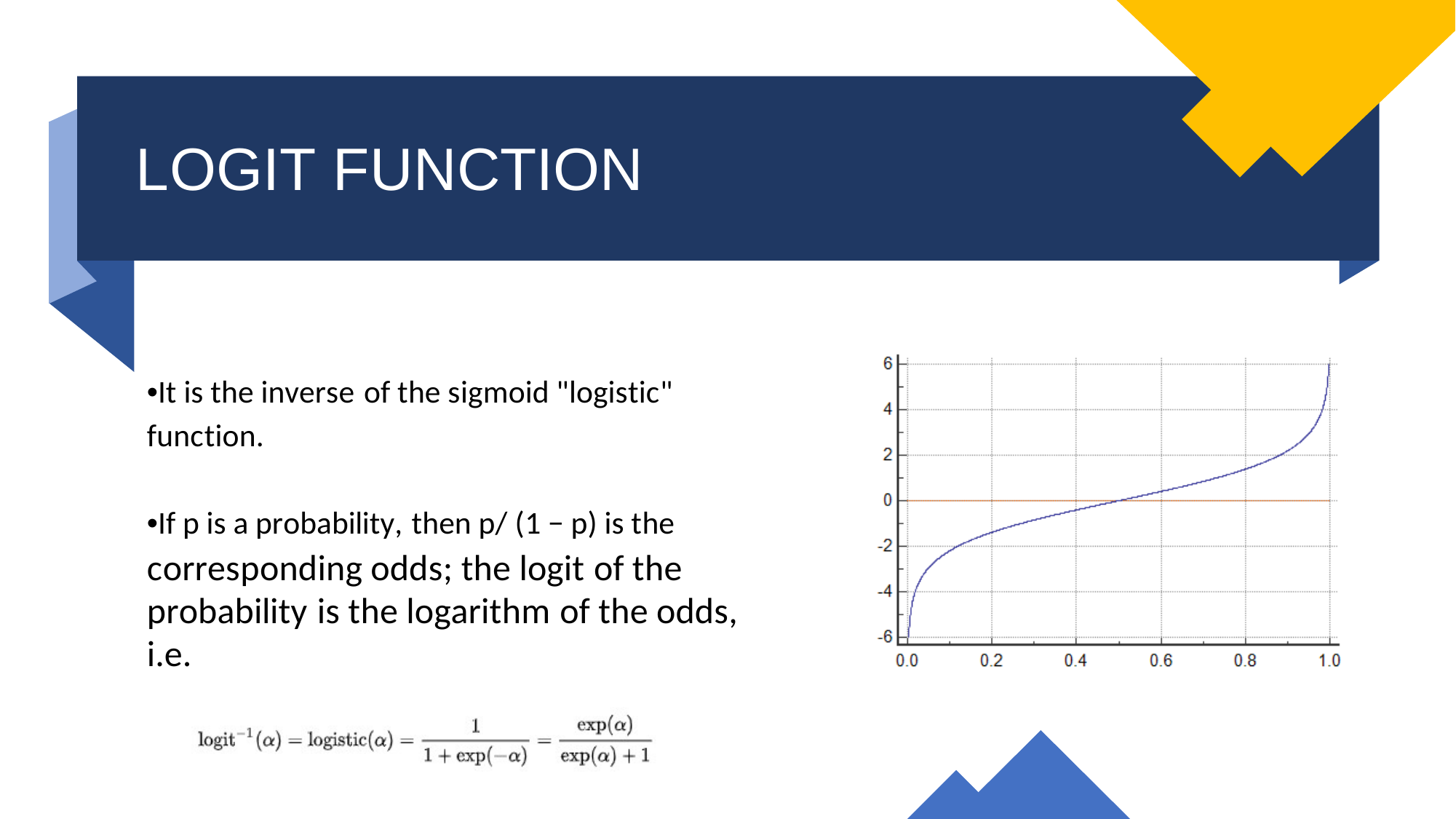

LOGIT FUNCTION

•It is the inverse of the sigmoid "logistic"
function.
•If p is a probability, then p/ (1 − p) is the
corresponding odds; the logit of the probability is the logarithm of the odds, i.e.